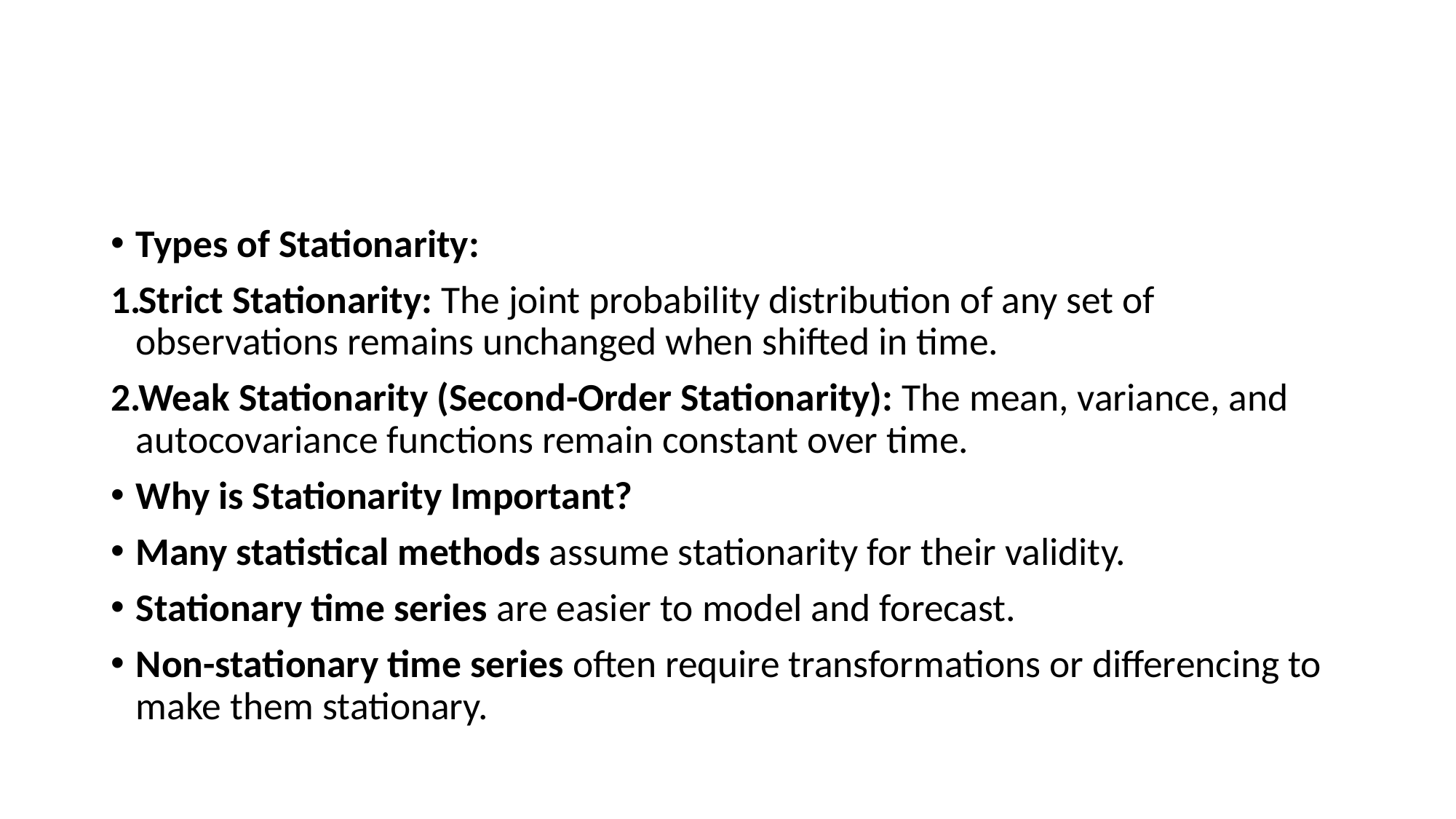

#
Types of Stationarity:
Strict Stationarity: The joint probability distribution of any set of observations remains unchanged when shifted in time.
Weak Stationarity (Second-Order Stationarity): The mean, variance, and autocovariance functions remain constant over time.
Why is Stationarity Important?
Many statistical methods assume stationarity for their validity.
Stationary time series are easier to model and forecast.
Non-stationary time series often require transformations or differencing to make them stationary.